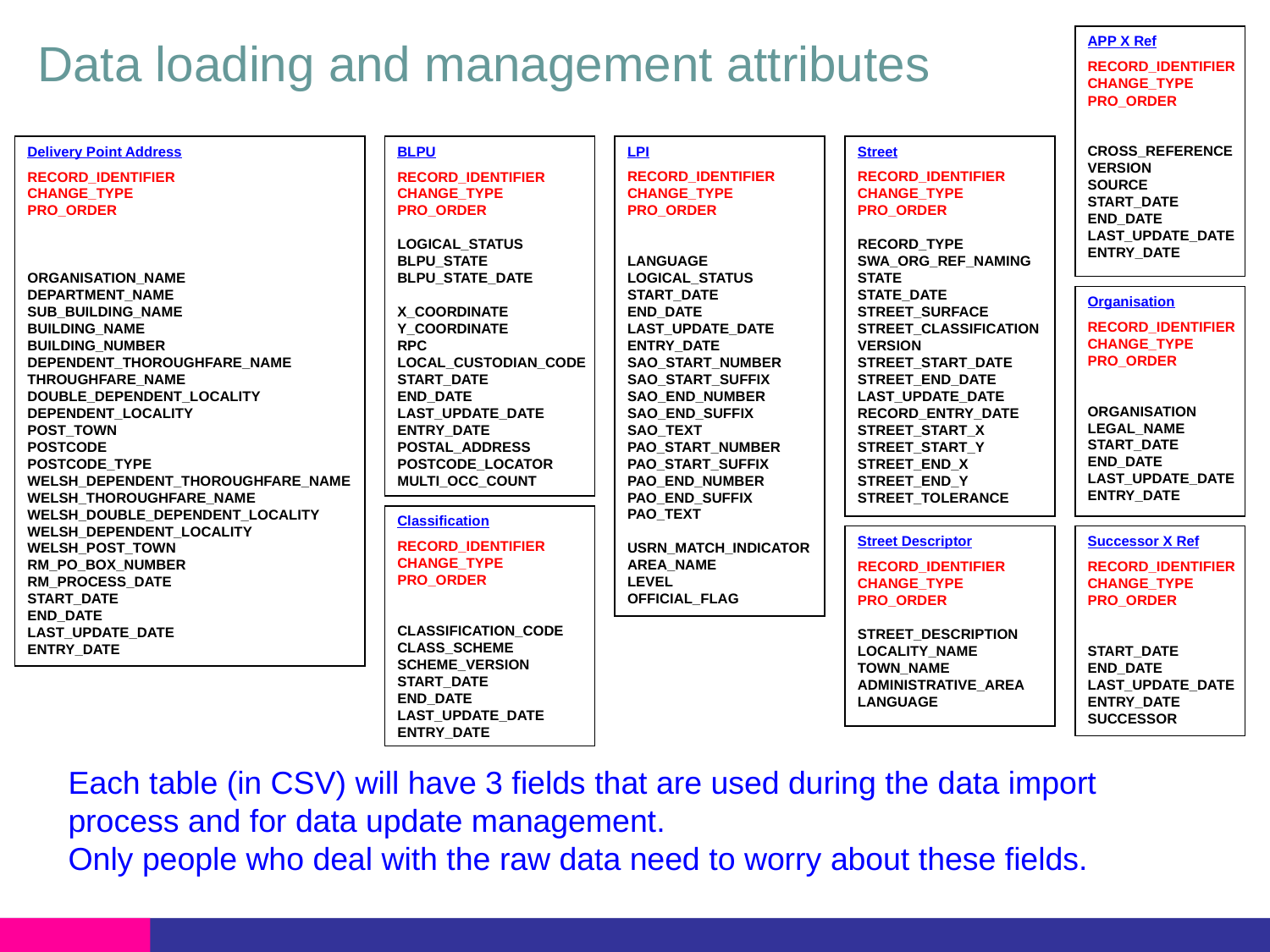

# Data loading and management attributes
APP X Ref

RECORD_IDENTIFIER
CHANGE_TYPE
PRO_ORDER

CROSS_REFERENCE
VERSION
SOURCE
START_DATE
END_DATE
LAST_UPDATE_DATE
ENTRY_DATE
Delivery Point Address

RECORD_IDENTIFIER
CHANGE_TYPE
PRO_ORDER

ORGANISATION_NAME
DEPARTMENT_NAME
SUB_BUILDING_NAME
BUILDING_NAME
BUILDING_NUMBER
DEPENDENT_THOROUGHFARE_NAME
THROUGHFARE_NAME
DOUBLE_DEPENDENT_LOCALITY
DEPENDENT_LOCALITY
POST_TOWN
POSTCODE
POSTCODE_TYPE
WELSH_DEPENDENT_THOROUGHFARE_NAME
WELSH_THOROUGHFARE_NAME
WELSH_DOUBLE_DEPENDENT_LOCALITY
WELSH_DEPENDENT_LOCALITY
WELSH_POST_TOWN
RM_PO_BOX_NUMBER
RM_PROCESS_DATE
START_DATE
END_DATE
LAST_UPDATE_DATE
ENTRY_DATE
BLPU

RECORD_IDENTIFIER
CHANGE_TYPE
PRO_ORDER

LOGICAL_STATUS
BLPU_STATE
BLPU_STATE_DATE

X_COORDINATE
Y_COORDINATE
RPC
LOCAL_CUSTODIAN_CODE
START_DATE
END_DATE
LAST_UPDATE_DATE
ENTRY_DATE
POSTAL_ADDRESS
POSTCODE_LOCATOR
MULTI_OCC_COUNT
LPI

RECORD_IDENTIFIER
CHANGE_TYPE
PRO_ORDER

LANGUAGE
LOGICAL_STATUS
START_DATE
END_DATE
LAST_UPDATE_DATE
ENTRY_DATE
SAO_START_NUMBER
SAO_START_SUFFIX
SAO_END_NUMBER
SAO_END_SUFFIX
SAO_TEXT
PAO_START_NUMBER
PAO_START_SUFFIX
PAO_END_NUMBER
PAO_END_SUFFIX
PAO_TEXT

USRN_MATCH_INDICATOR
AREA_NAME
LEVEL
OFFICIAL_FLAG
Street

RECORD_IDENTIFIER
CHANGE_TYPE
PRO_ORDER

RECORD_TYPE
SWA_ORG_REF_NAMING
STATE
STATE_DATE
STREET_SURFACE
STREET_CLASSIFICATION
VERSION
STREET_START_DATE
STREET_END_DATE
LAST_UPDATE_DATE
RECORD_ENTRY_DATE
STREET_START_X
STREET_START_Y
STREET_END_X
STREET_END_Y
STREET_TOLERANCE
Organisation

RECORD_IDENTIFIER
CHANGE_TYPE
PRO_ORDER

ORGANISATION
LEGAL_NAME
START_DATE
END_DATE
LAST_UPDATE_DATE
ENTRY_DATE
Classification

RECORD_IDENTIFIER
CHANGE_TYPE
PRO_ORDER

CLASSIFICATION_CODE
CLASS_SCHEME
SCHEME_VERSION
START_DATE
END_DATE
LAST_UPDATE_DATE
ENTRY_DATE
Street Descriptor

RECORD_IDENTIFIER
CHANGE_TYPE
PRO_ORDER

STREET_DESCRIPTION
LOCALITY_NAME
TOWN_NAME
ADMINISTRATIVE_AREA
LANGUAGE
Successor X Ref

RECORD_IDENTIFIER
CHANGE_TYPE
PRO_ORDER

START_DATE
END_DATE
LAST_UPDATE_DATE
ENTRY_DATE
SUCCESSOR
Each table (in CSV) will have 3 fields that are used during the data import process and for data update management.
Only people who deal with the raw data need to worry about these fields.